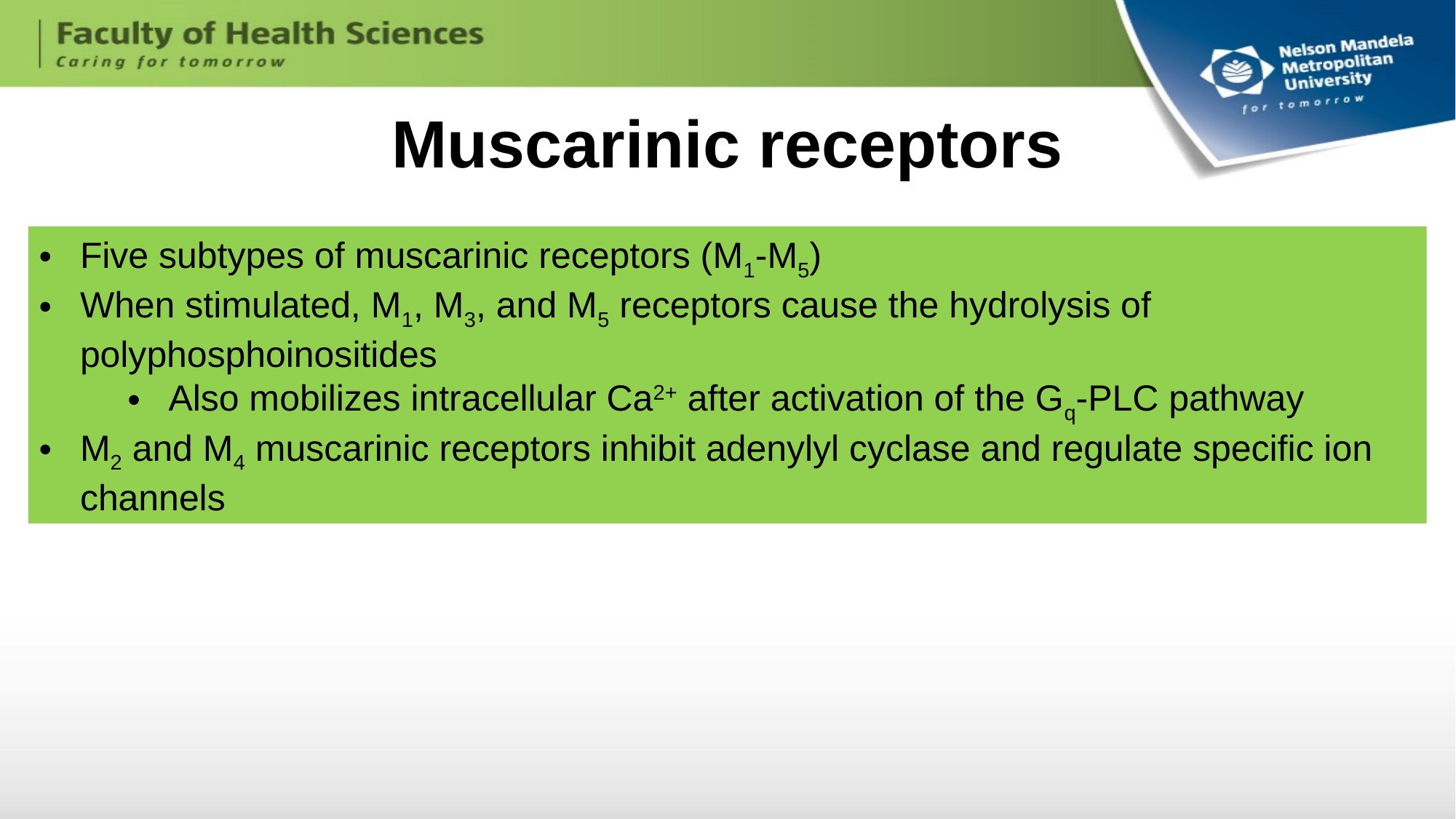

# Muscarinic receptors

Five subtypes of muscarinic receptors (M1-M5)
When stimulated, M1, M3, and M5 receptors cause the hydrolysis of polyphosphoinositides
Also mobilizes intracellular Ca2+ after activation of the Gq-PLC pathway
M2 and M4 muscarinic receptors inhibit adenylyl cyclase and regulate specific ion channels